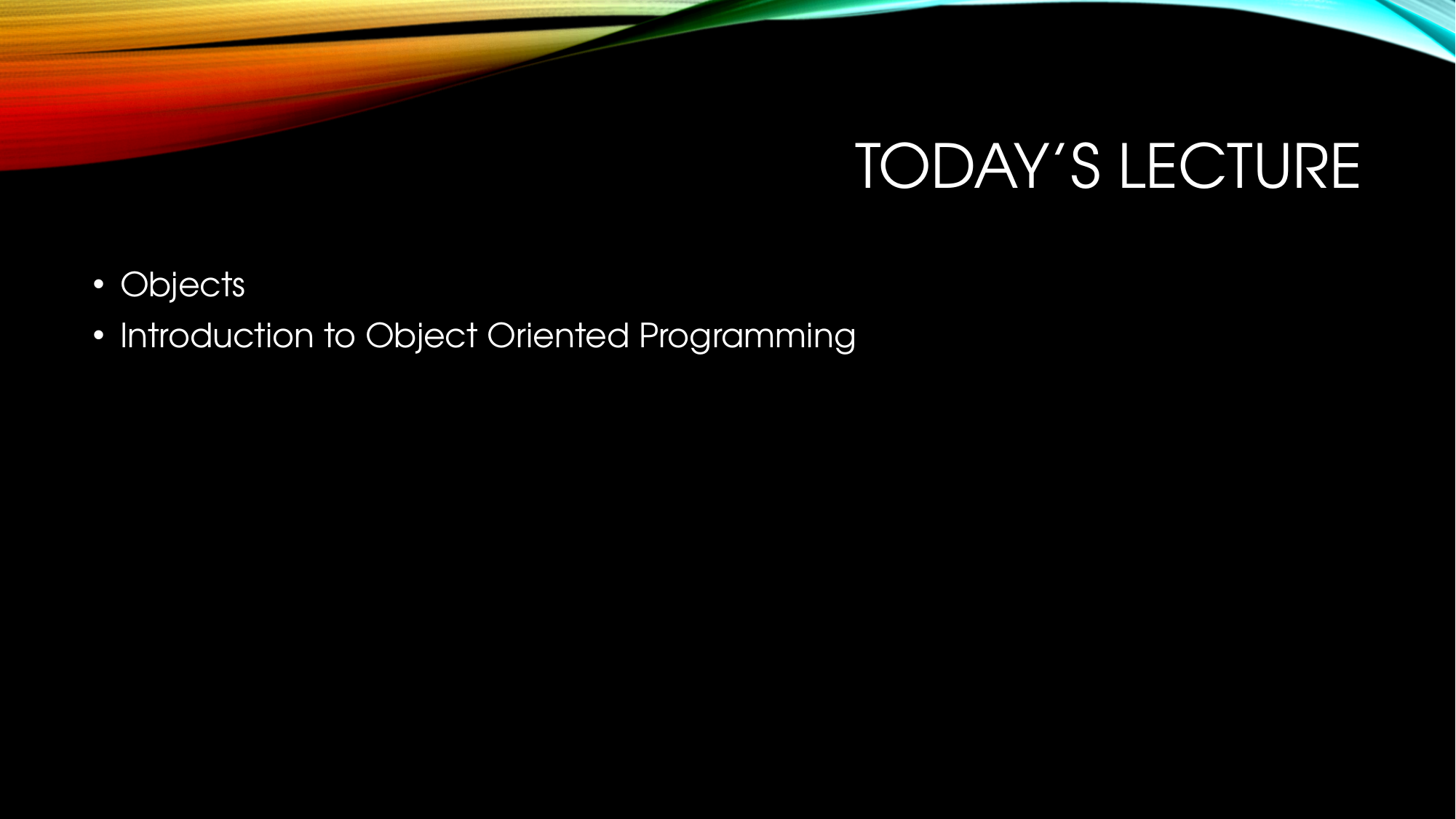

# Today’s Lecture
Objects
Introduction to Object Oriented Programming